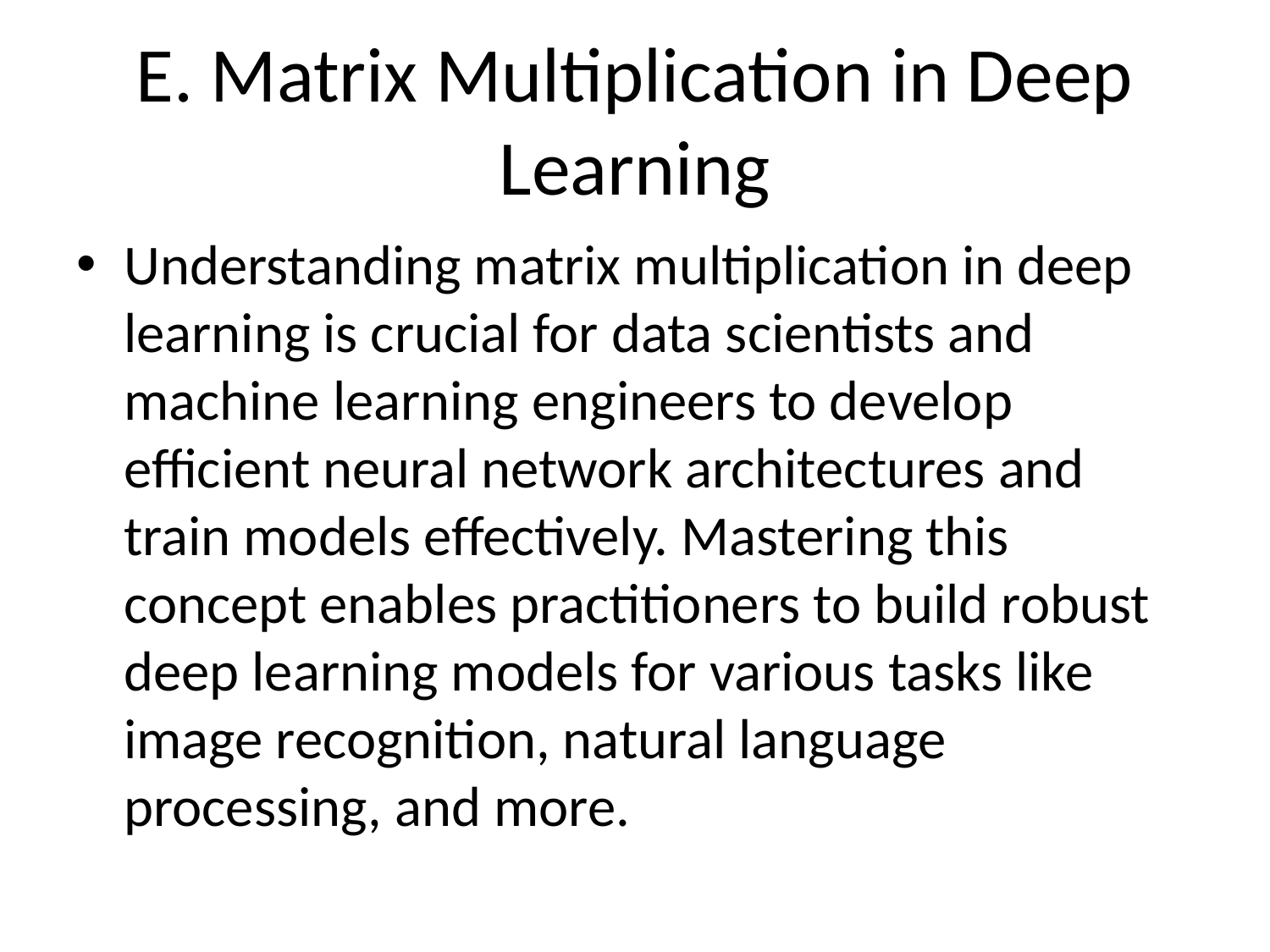

# E. Matrix Multiplication in Deep Learning
Understanding matrix multiplication in deep learning is crucial for data scientists and machine learning engineers to develop efficient neural network architectures and train models effectively. Mastering this concept enables practitioners to build robust deep learning models for various tasks like image recognition, natural language processing, and more.